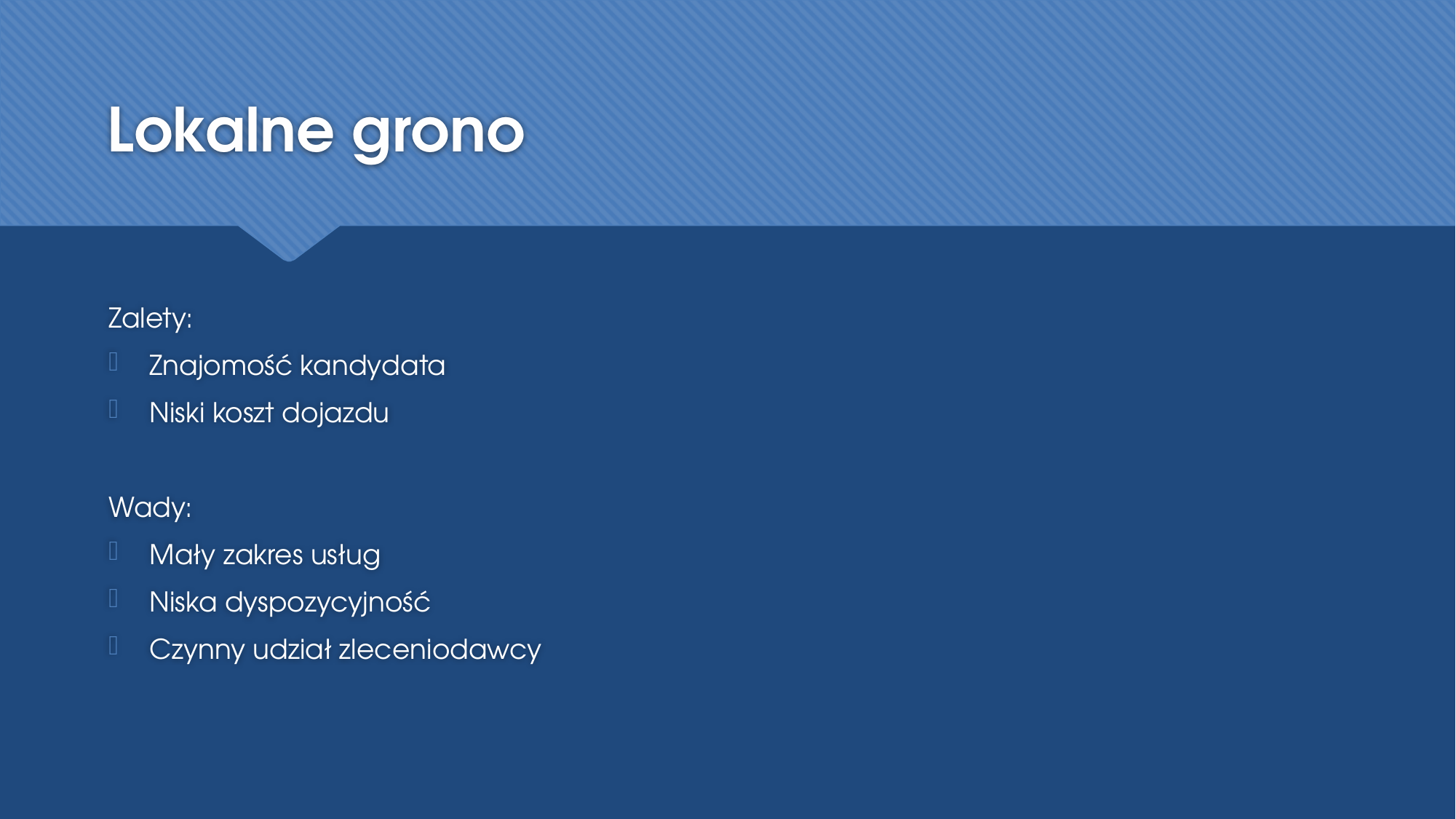

# Lokalne grono
Zalety:
Znajomość kandydata
Niski koszt dojazdu

Wady:
Mały zakres usług
Niska dyspozycyjność
Czynny udział zleceniodawcy